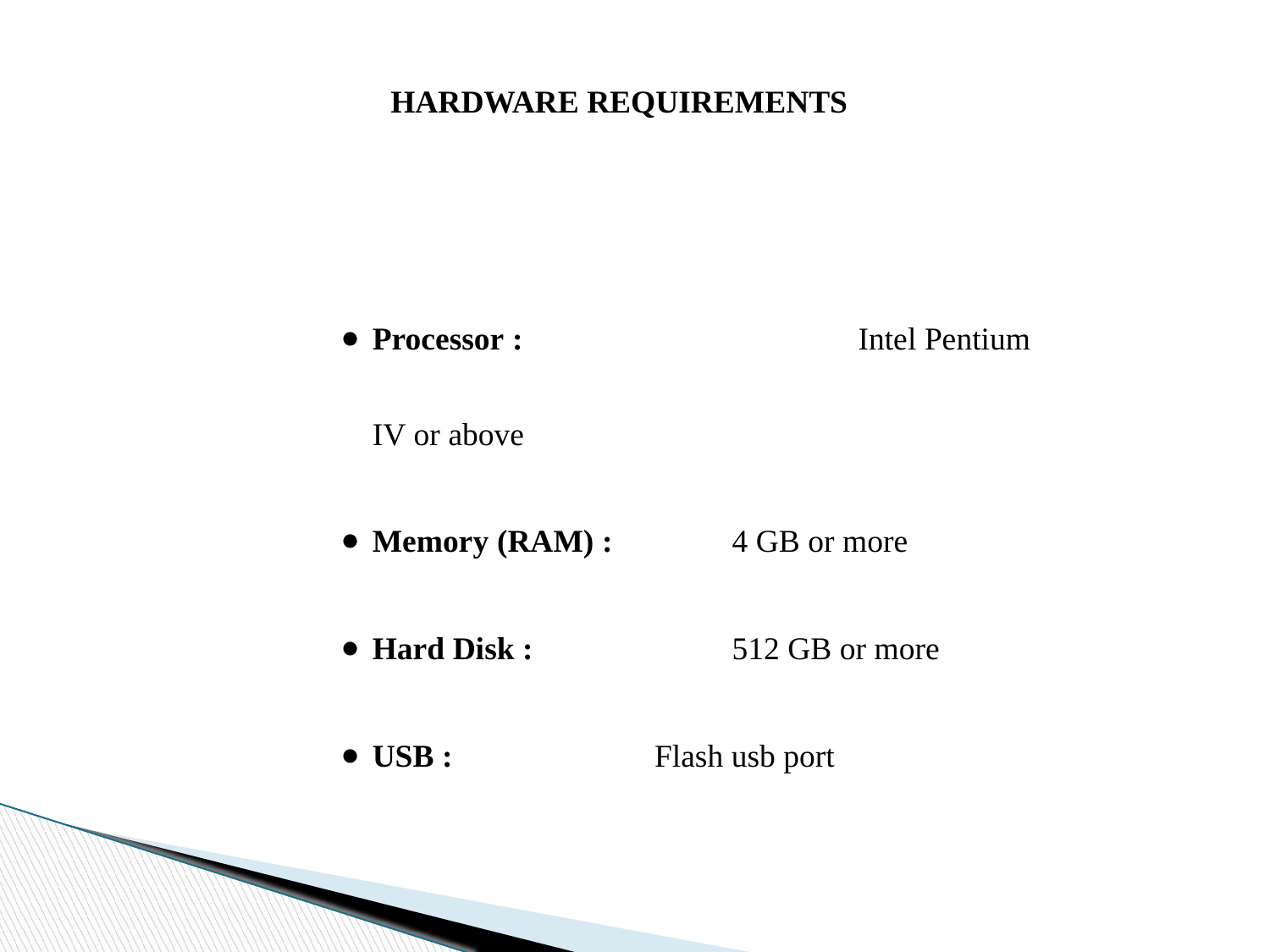

HARDWARE REQUIREMENTS

Processor :	               Intel Pentium IV or above
Memory (RAM) :	4 GB or more
Hard Disk :	512 GB or more
USB :	                  Flash usb port